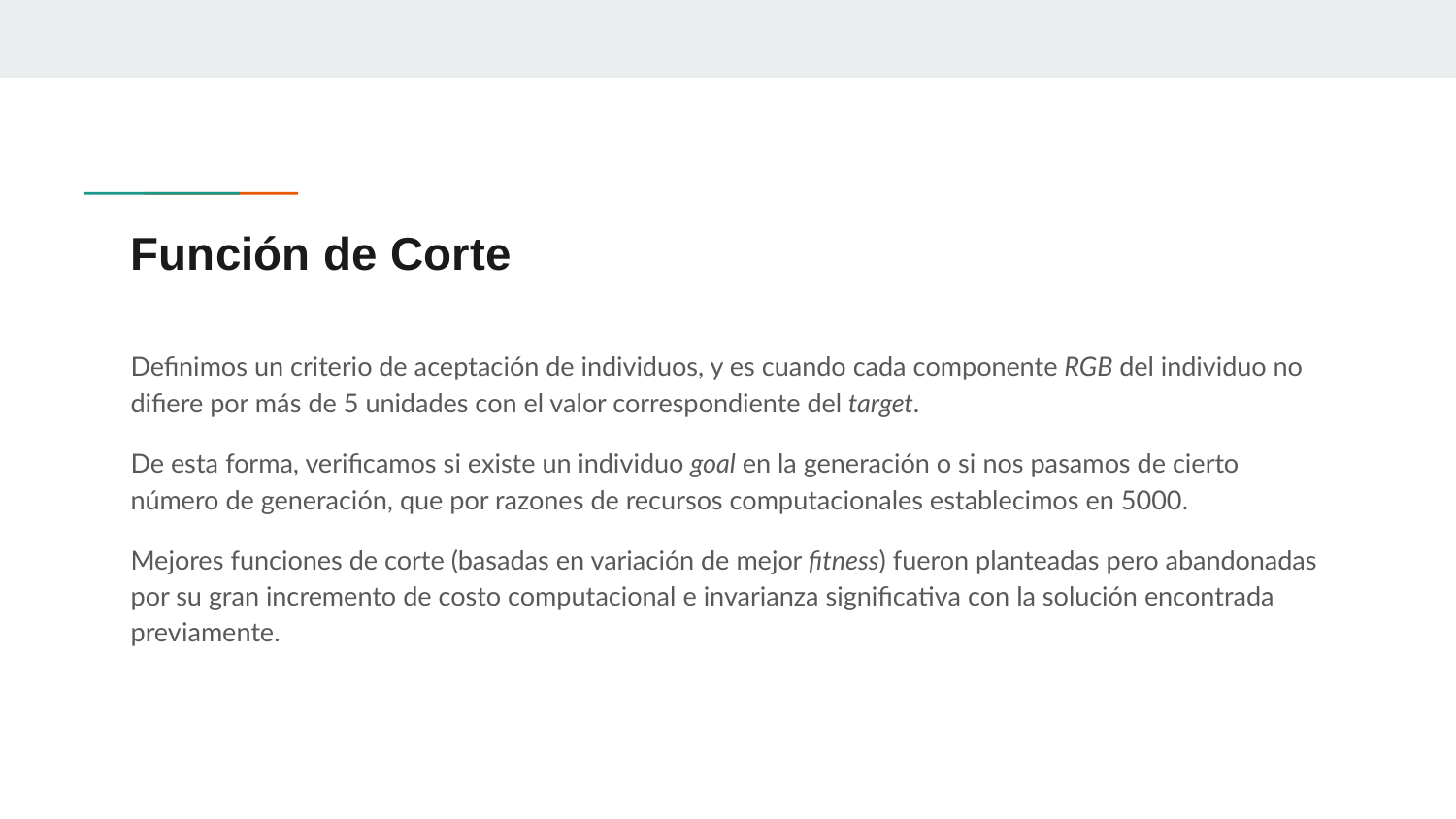

# Función de Corte
Definimos un criterio de aceptación de individuos, y es cuando cada componente RGB del individuo no difiere por más de 5 unidades con el valor correspondiente del target.
De esta forma, verificamos si existe un individuo goal en la generación o si nos pasamos de cierto número de generación, que por razones de recursos computacionales establecimos en 5000.
Mejores funciones de corte (basadas en variación de mejor fitness) fueron planteadas pero abandonadas por su gran incremento de costo computacional e invarianza significativa con la solución encontrada previamente.